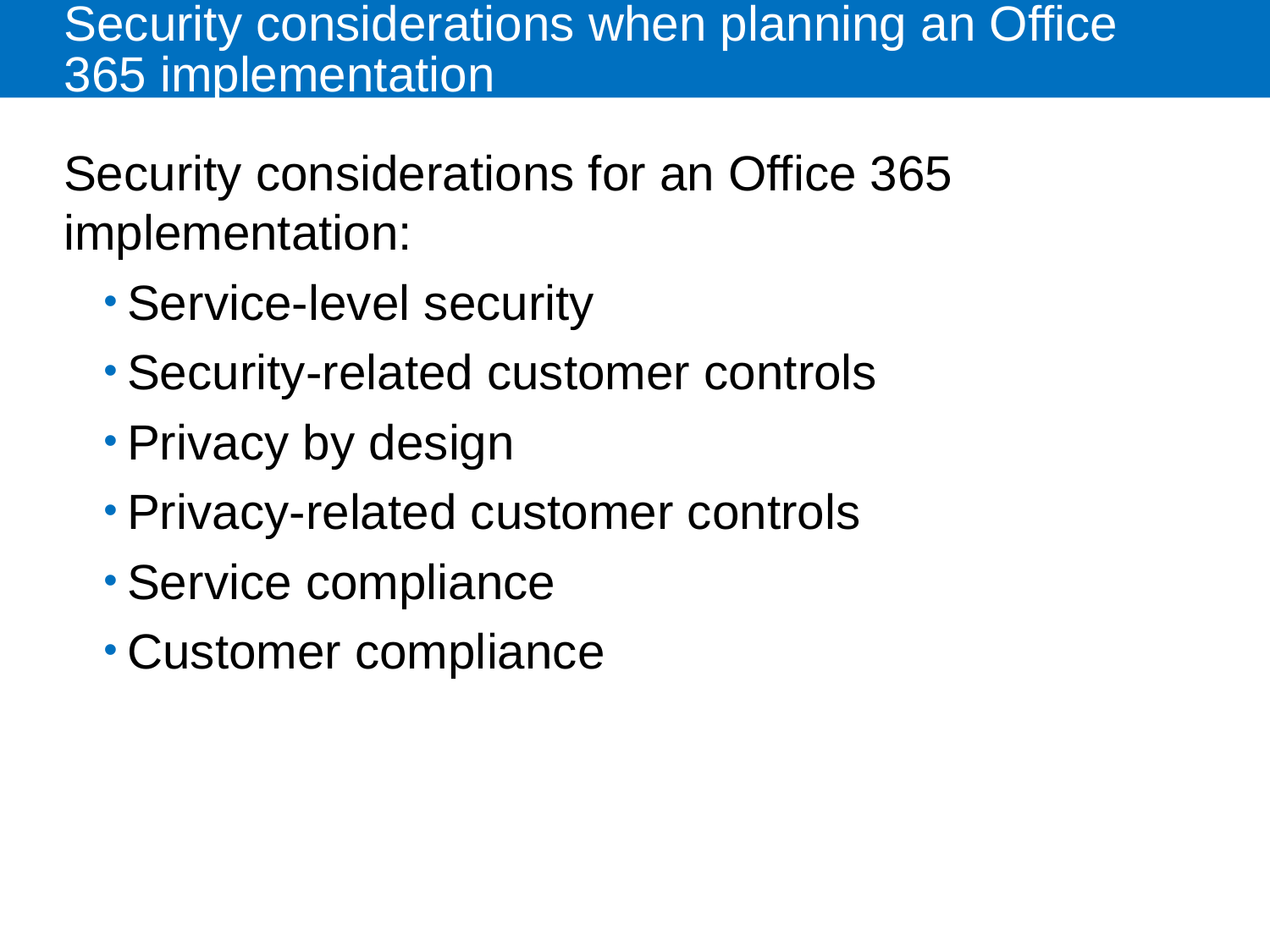

# Security considerations when planning an Office 365 implementation
Security considerations for an Office 365 implementation:
Service-level security
Security-related customer controls
Privacy by design
Privacy-related customer controls
Service compliance
Customer compliance